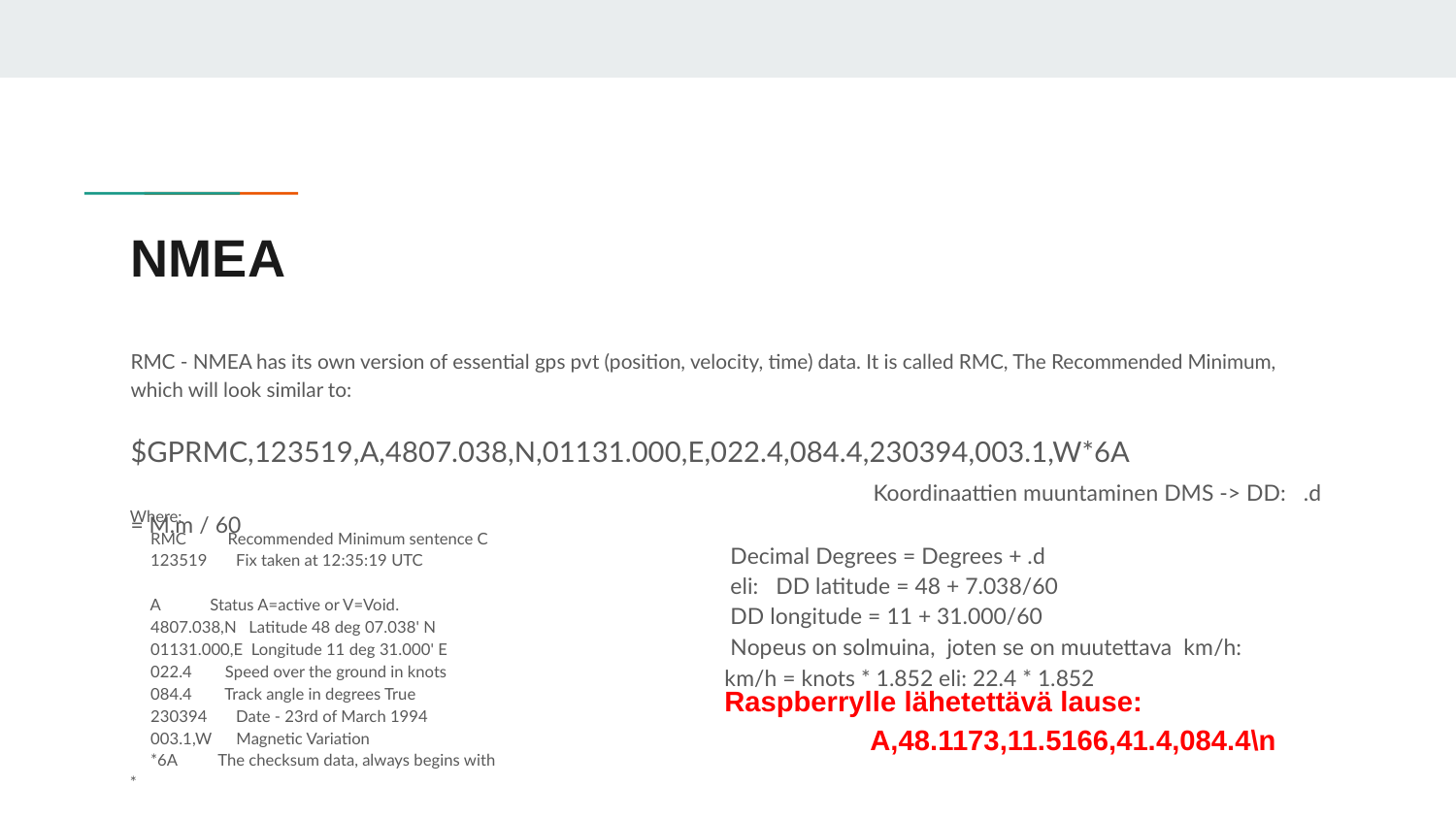

# NMEA
RMC - NMEA has its own version of essential gps pvt (position, velocity, time) data. It is called RMC, The Recommended Minimum, which will look similar to:
$GPRMC,123519,A,4807.038,N,01131.000,E,022.4,084.4,230394,003.1,W*6A
                                                                       		  Koordinaattien muuntaminen DMS -> DD:   .d = M.m / 60
				   Decimal Degrees = Degrees + .d
				   eli:   DD latitude = 48 + 7.038/60
				   DD longitude = 11 + 31.000/60
				   Nopeus on solmuina,  joten se on muutettava  km/h:
				  km/h = knots * 1.852 eli: 22.4 * 1.852

Where:
     RMC          Recommended Minimum sentence C
     123519       Fix taken at 12:35:19 UTC
     A            Status A=active or V=Void.
     4807.038,N   Latitude 48 deg 07.038' N
     01131.000,E  Longitude 11 deg 31.000' E
     022.4        Speed over the ground in knots
     084.4        Track angle in degrees True
     230394       Date - 23rd of March 1994
     003.1,W      Magnetic Variation
     *6A          The checksum data, always begins with *
Raspberrylle lähetettävä lause:
	A,48.1173,11.5166,41.4,084.4\n